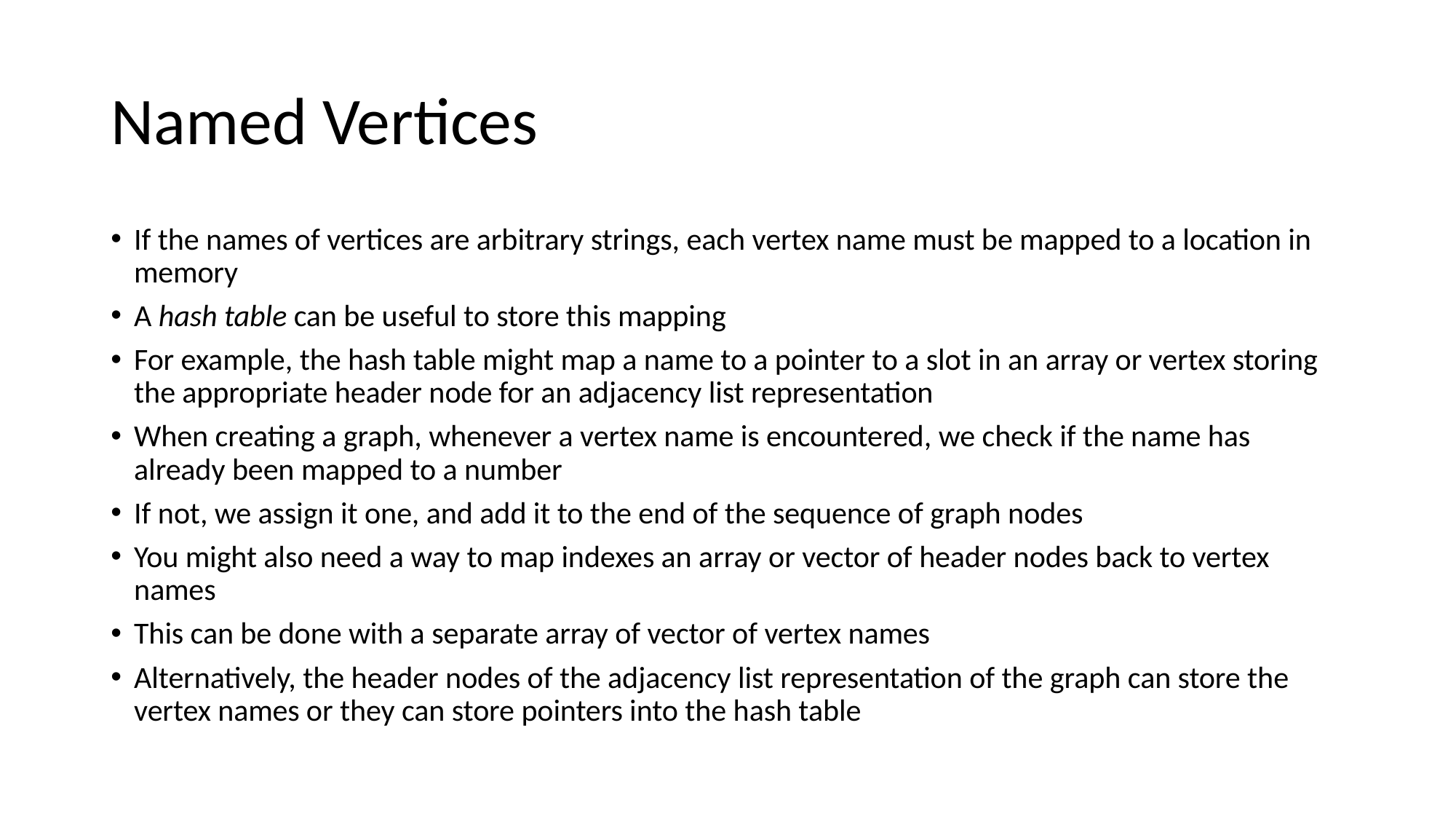

# Named Vertices
If the names of vertices are arbitrary strings, each vertex name must be mapped to a location in memory
A hash table can be useful to store this mapping
For example, the hash table might map a name to a pointer to a slot in an array or vertex storing the appropriate header node for an adjacency list representation
When creating a graph, whenever a vertex name is encountered, we check if the name has already been mapped to a number
If not, we assign it one, and add it to the end of the sequence of graph nodes
You might also need a way to map indexes an array or vector of header nodes back to vertex names
This can be done with a separate array of vector of vertex names
Alternatively, the header nodes of the adjacency list representation of the graph can store the vertex names or they can store pointers into the hash table